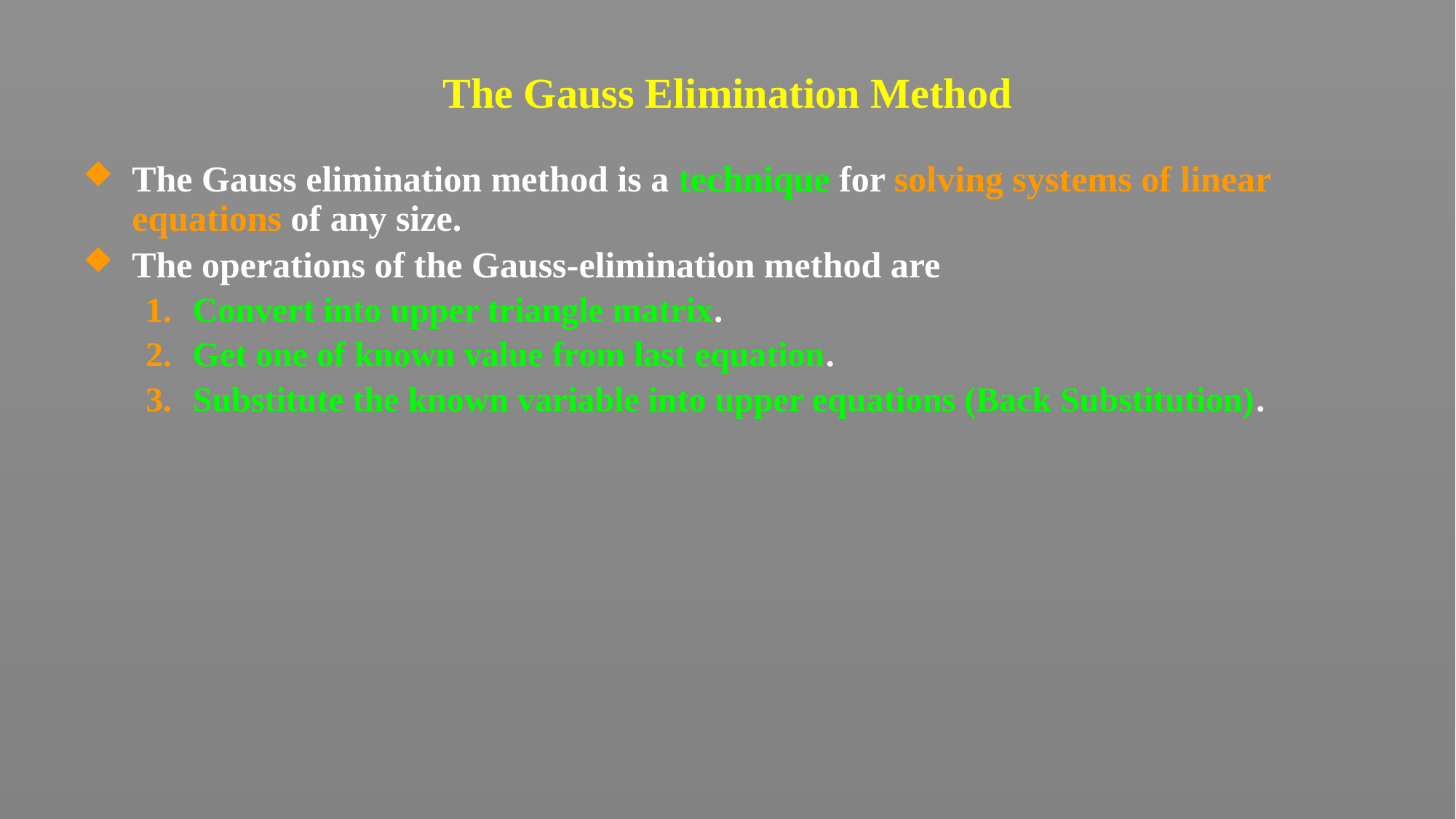

# The Gauss Elimination Method
The Gauss elimination method is a technique for solving systems of linear equations of any size.
The operations of the Gauss-elimination method are
Convert into upper triangle matrix.
Get one of known value from last equation.
Substitute the known variable into upper equations (Back Substitution).